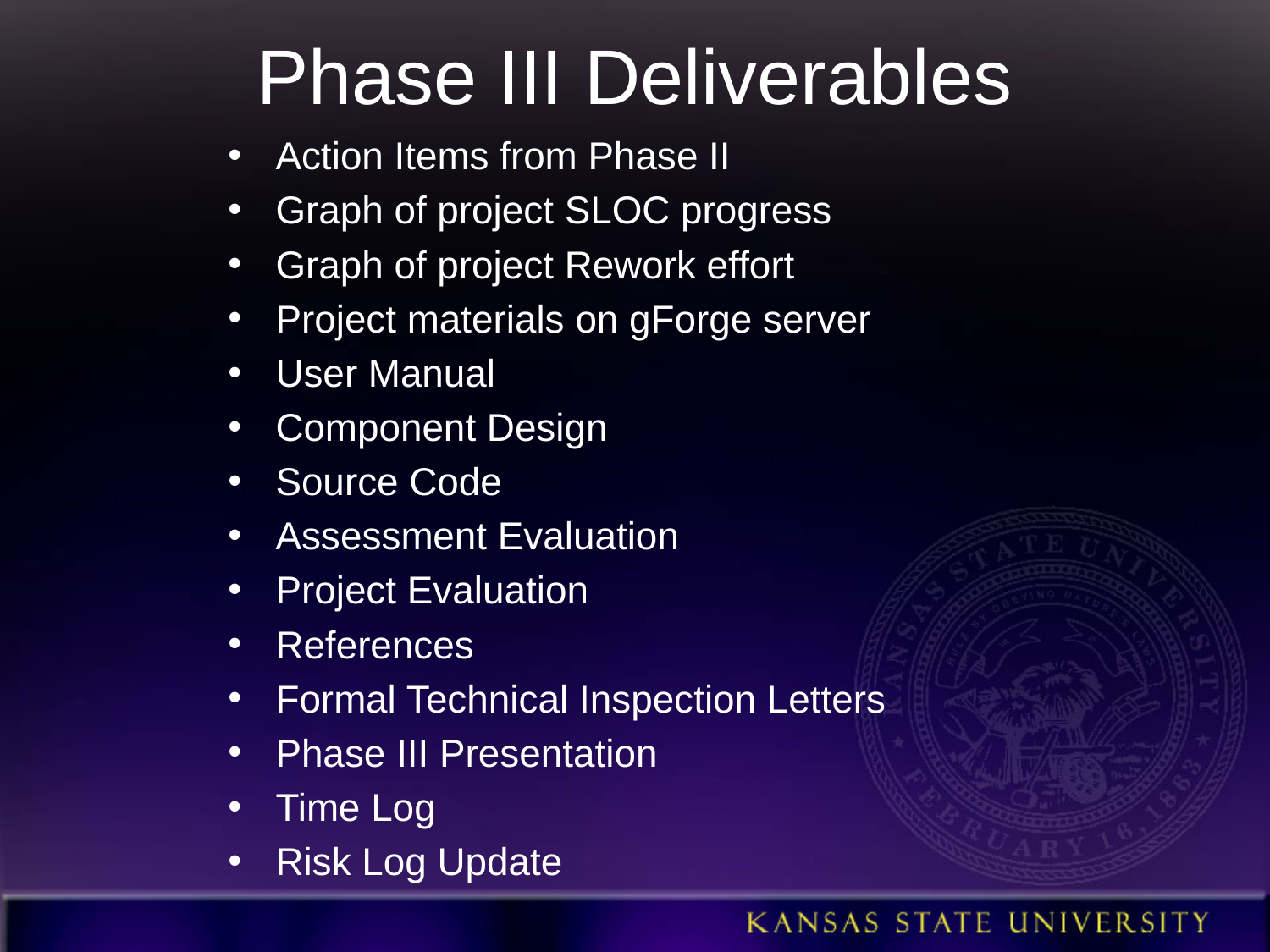

# Phase III Deliverables
Action Items from Phase II
Graph of project SLOC progress
Graph of project Rework effort
Project materials on gForge server
User Manual
Component Design
Source Code
Assessment Evaluation
Project Evaluation
References
Formal Technical Inspection Letters
Phase III Presentation
Time Log
Risk Log Update